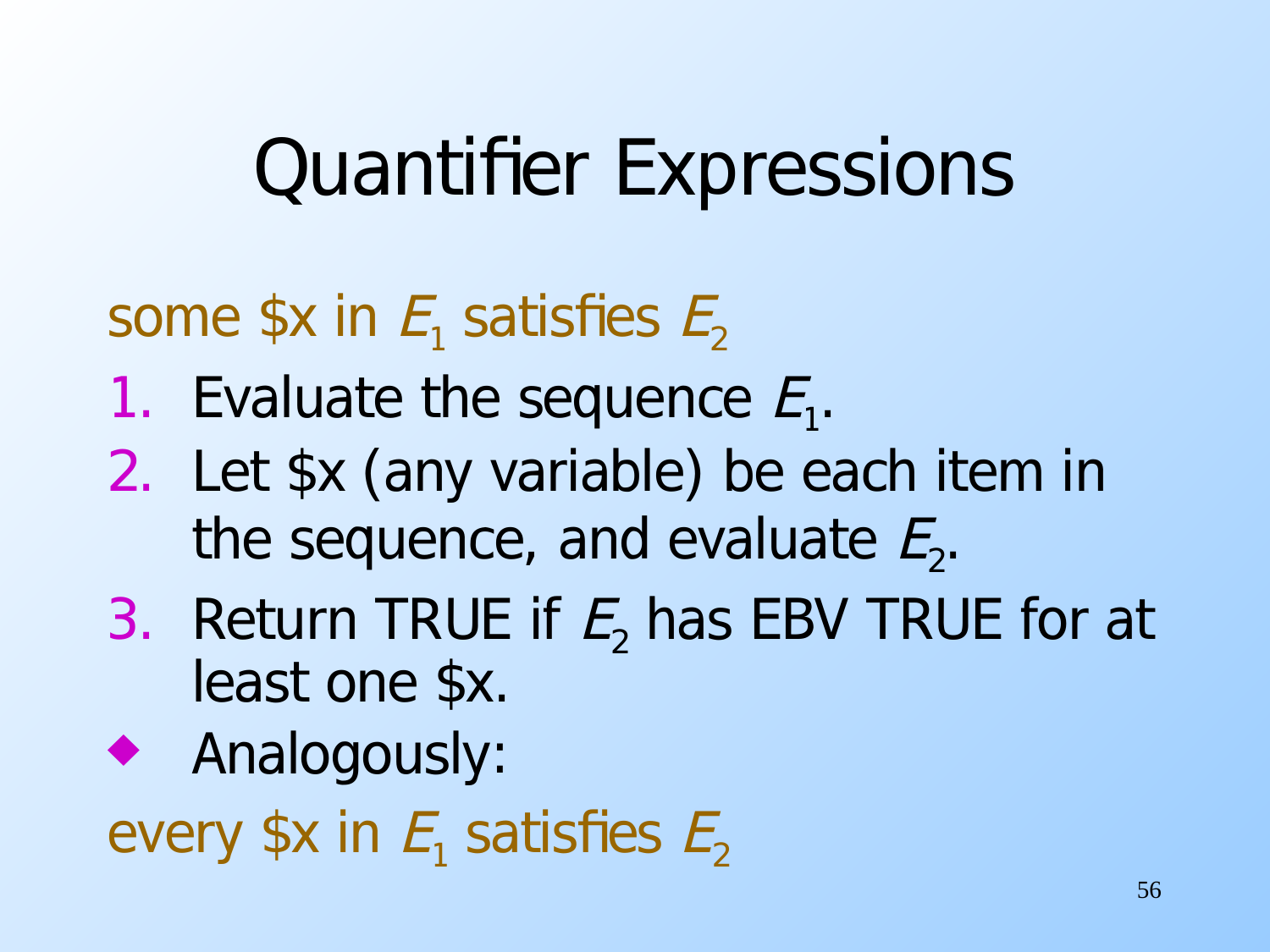

# Quantifier Expressions
some $x in E1 satisfies E2
Evaluate the sequence E1.
Let $x (any variable) be each item in the sequence, and evaluate E2.
Return TRUE if E2 has EBV TRUE for at least one $x.
Analogously:
every $x in E1 satisfies E2
56